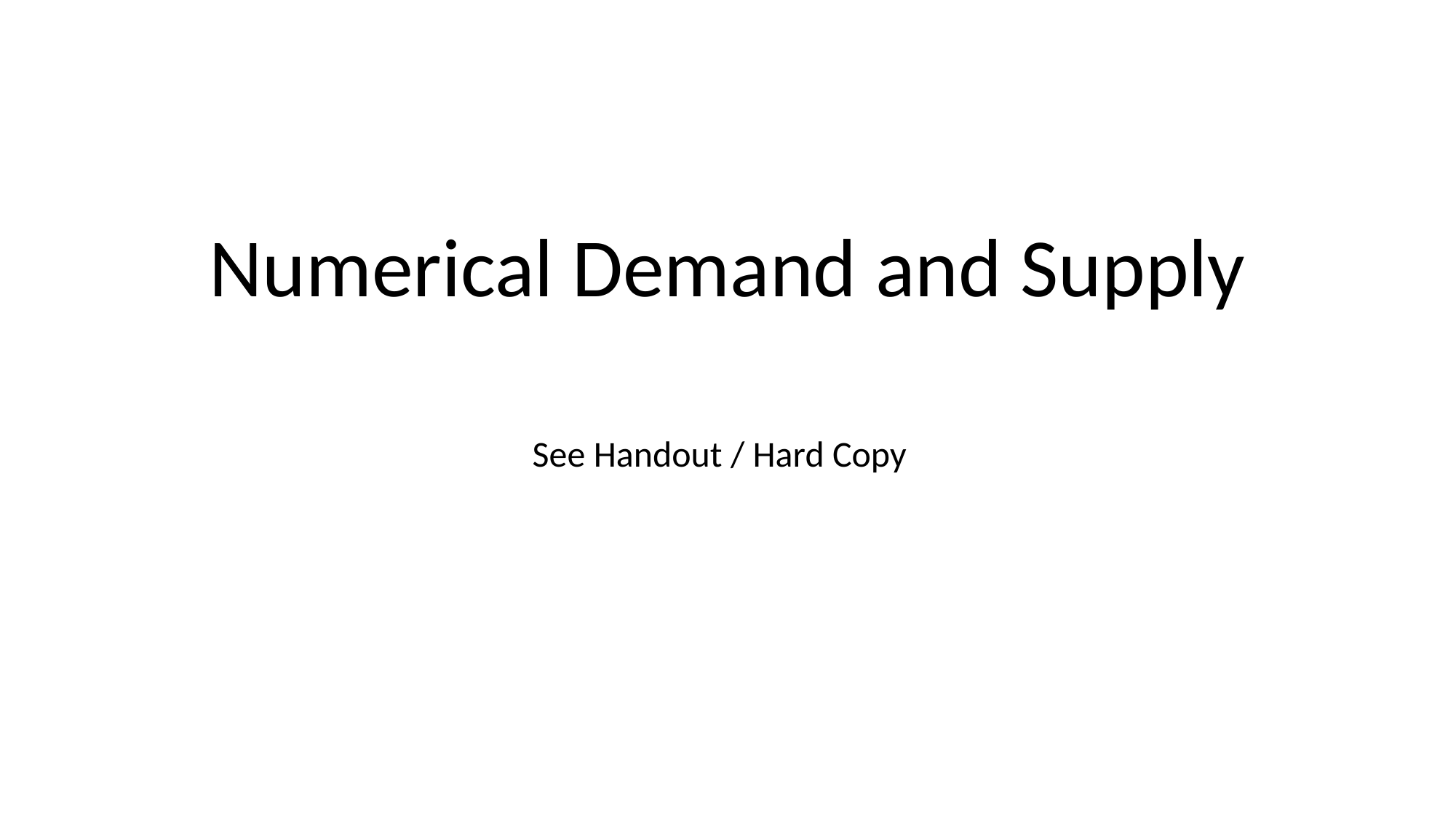

# Numerical Demand and Supply
See Handout / Hard Copy